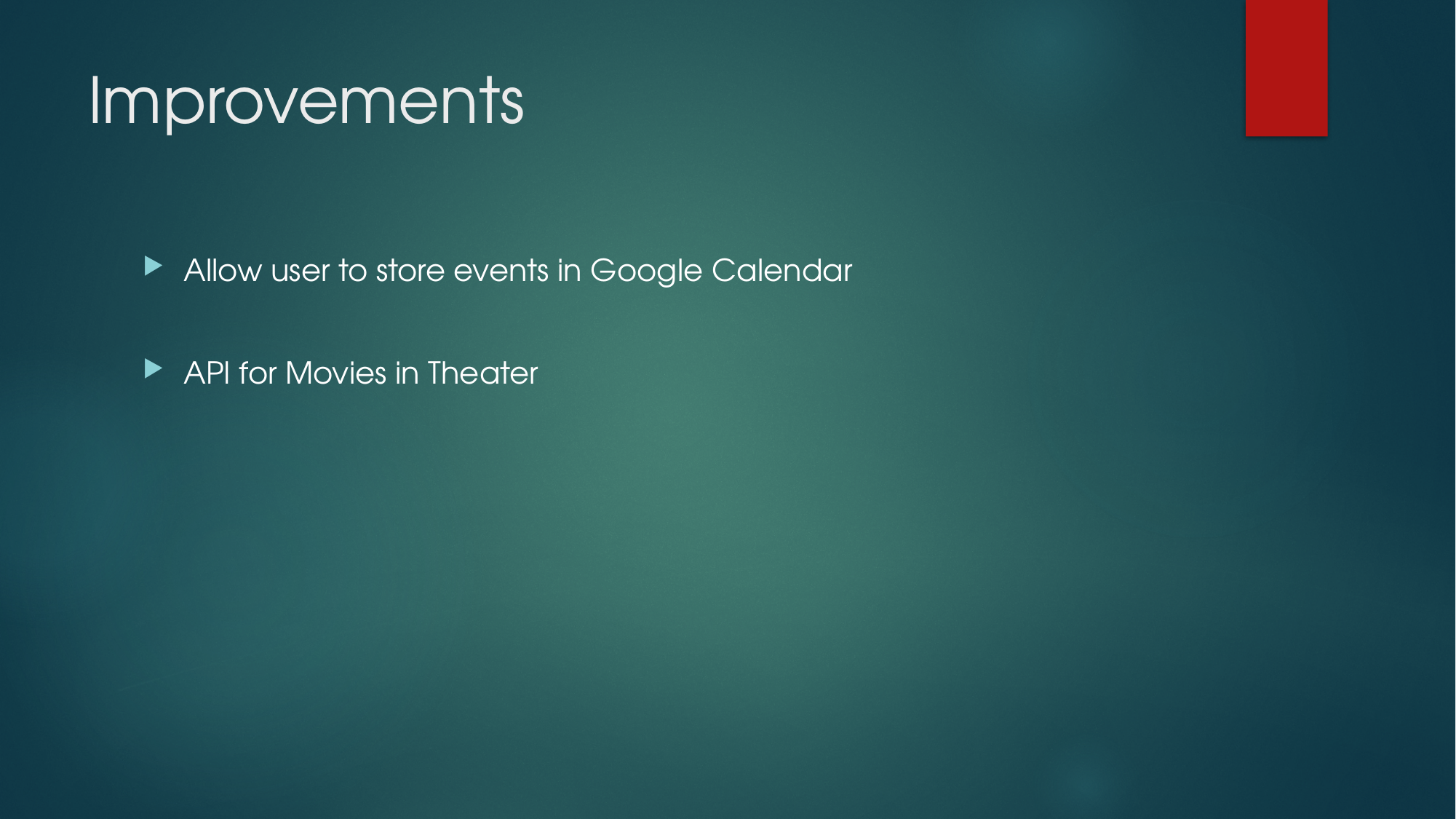

# Improvements
Allow user to store events in Google Calendar

API for Movies in Theater